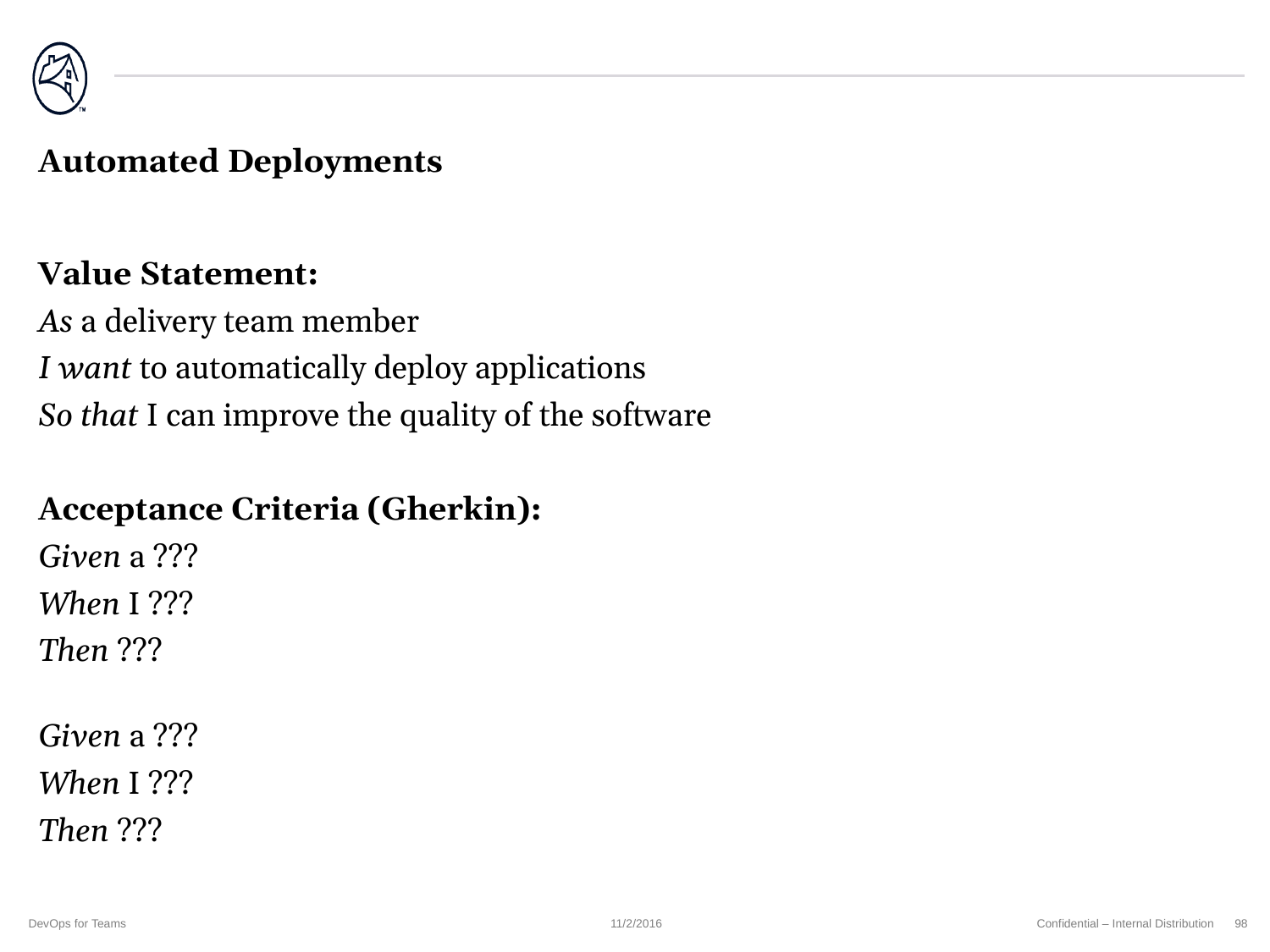

# Automated Deployments
Value Statement:
As a delivery team member
I want to automatically deploy applications
So that I can improve the quality of the software

Acceptance Criteria (Gherkin):
Given a ???
When I ???
Then ???

Given a ???
When I ???
Then ???

DevOps for Teams